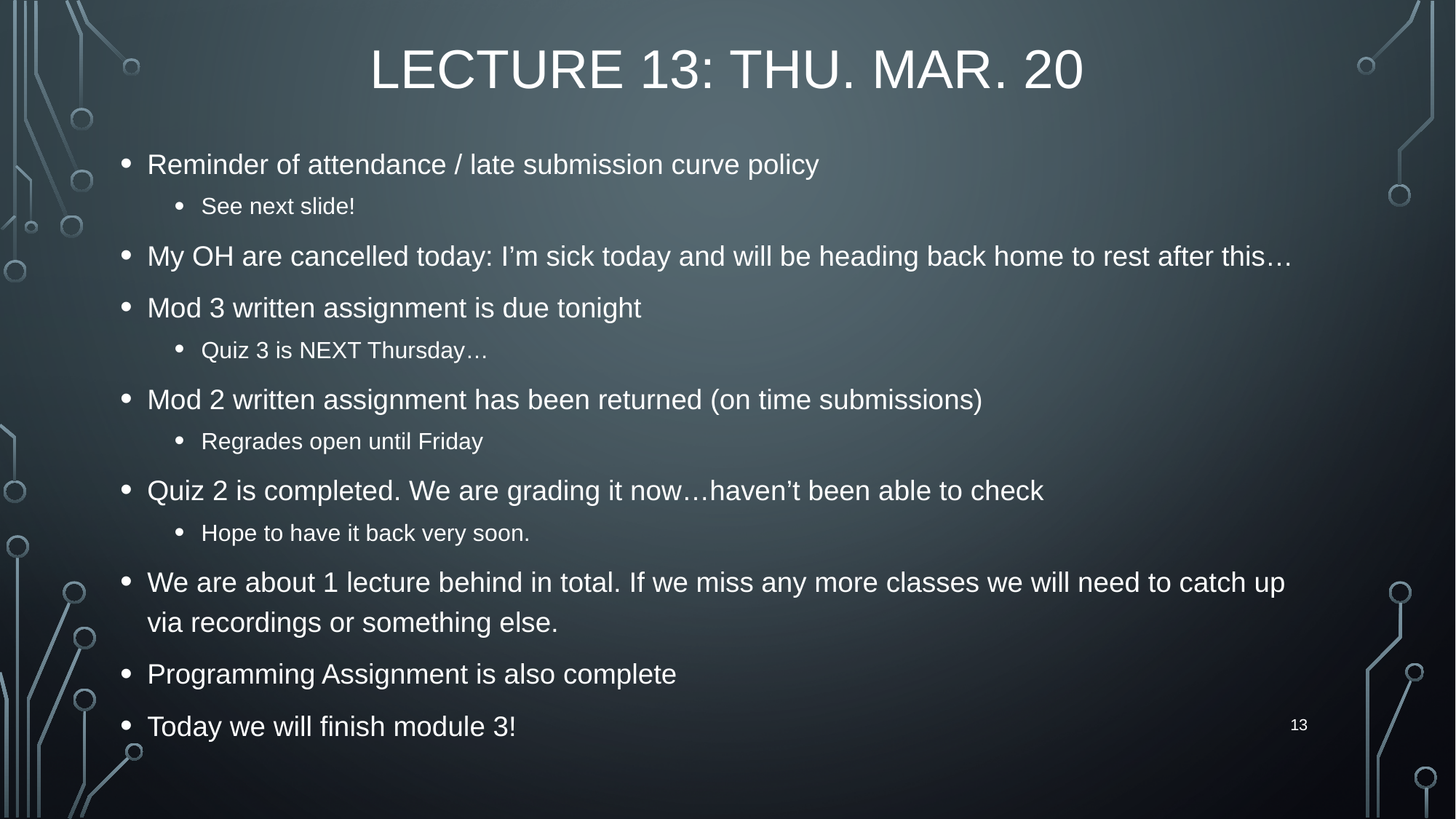

# Lecture 13: Thu. Mar. 20
Reminder of attendance / late submission curve policy
See next slide!
My OH are cancelled today: I’m sick today and will be heading back home to rest after this…
Mod 3 written assignment is due tonight
Quiz 3 is NEXT Thursday…
Mod 2 written assignment has been returned (on time submissions)
Regrades open until Friday
Quiz 2 is completed. We are grading it now…haven’t been able to check
Hope to have it back very soon.
We are about 1 lecture behind in total. If we miss any more classes we will need to catch up via recordings or something else.
Programming Assignment is also complete
Today we will finish module 3!

13